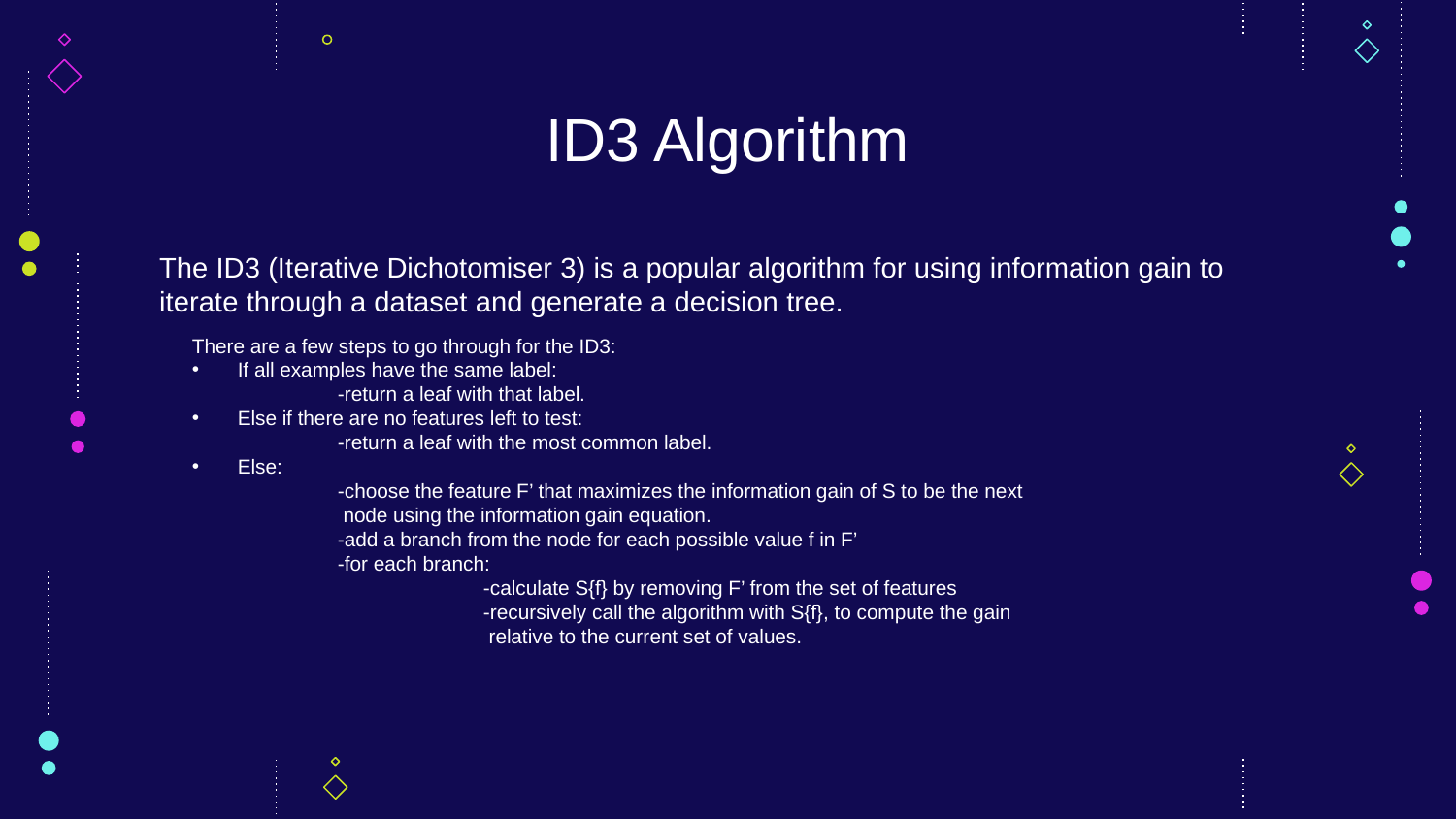

# ID3 Algorithm
The ID3 (Iterative Dichotomiser 3) is a popular algorithm for using information gain to
iterate through a dataset and generate a decision tree.
There are a few steps to go through for the ID3:
If all examples have the same label:
	-return a leaf with that label.
Else if there are no features left to test:
	-return a leaf with the most common label.
Else:
	-choose the feature F’ that maximizes the information gain of S to be the next
	 node using the information gain equation.
	-add a branch from the node for each possible value f in F’
	-for each branch:
		-calculate S{f} by removing F’ from the set of features
		-recursively call the algorithm with S{f}, to compute the gain
		 relative to the current set of values.